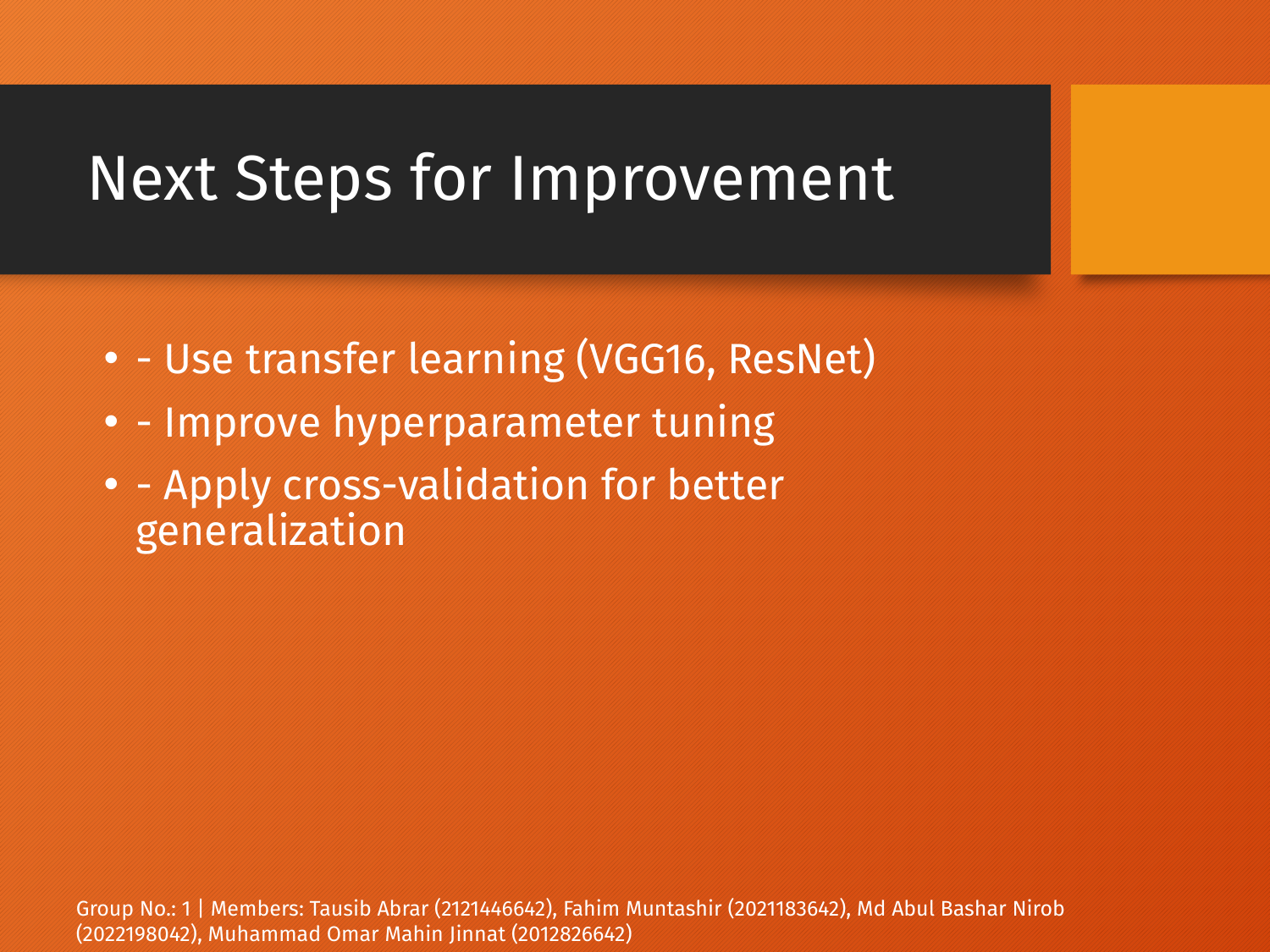

# Next Steps for Improvement
- Use transfer learning (VGG16, ResNet)
- Improve hyperparameter tuning
- Apply cross-validation for better generalization
Group No.: 1 | Members: Tausib Abrar (2121446642), Fahim Muntashir (2021183642), Md Abul Bashar Nirob (2022198042), Muhammad Omar Mahin Jinnat (2012826642)